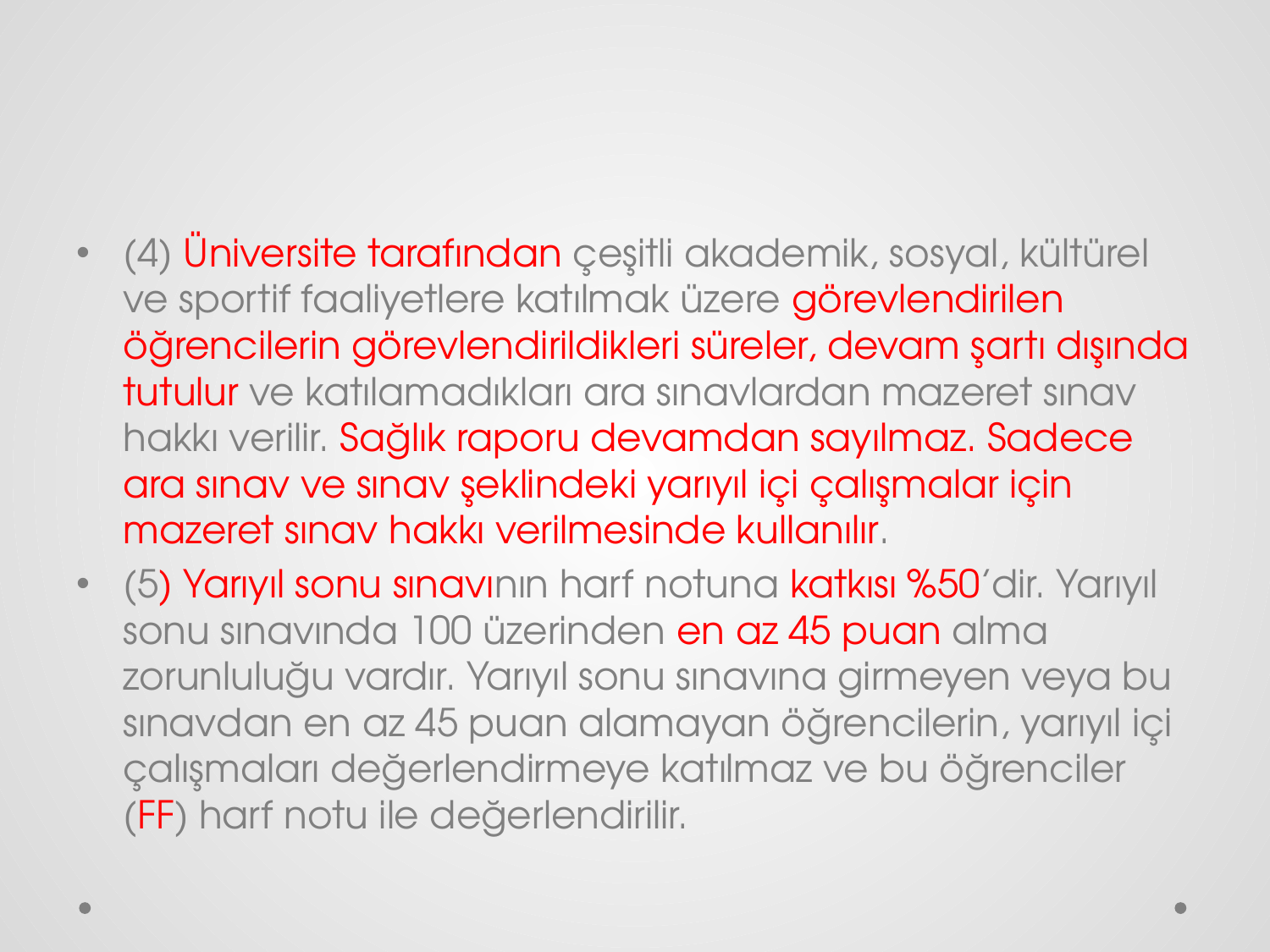

#
(4) Üniversite tarafından çeşitli akademik, sosyal, kültürel ve sportif faaliyetlere katılmak üzere görevlendirilen öğrencilerin görevlendirildikleri süreler, devam şartı dışında tutulur ve katılamadıkları ara sınavlardan mazeret sınav hakkı verilir. Sağlık raporu devamdan sayılmaz. Sadece ara sınav ve sınav şeklindeki yarıyıl içi çalışmalar için mazeret sınav hakkı verilmesinde kullanılır.
(5) Yarıyıl sonu sınavının harf notuna katkısı %50’dir. Yarıyıl sonu sınavında 100 üzerinden en az 45 puan alma zorunluluğu vardır. Yarıyıl sonu sınavına girmeyen veya bu sınavdan en az 45 puan alamayan öğrencilerin, yarıyıl içi çalışmaları değerlendirmeye katılmaz ve bu öğrenciler (FF) harf notu ile değerlendirilir.